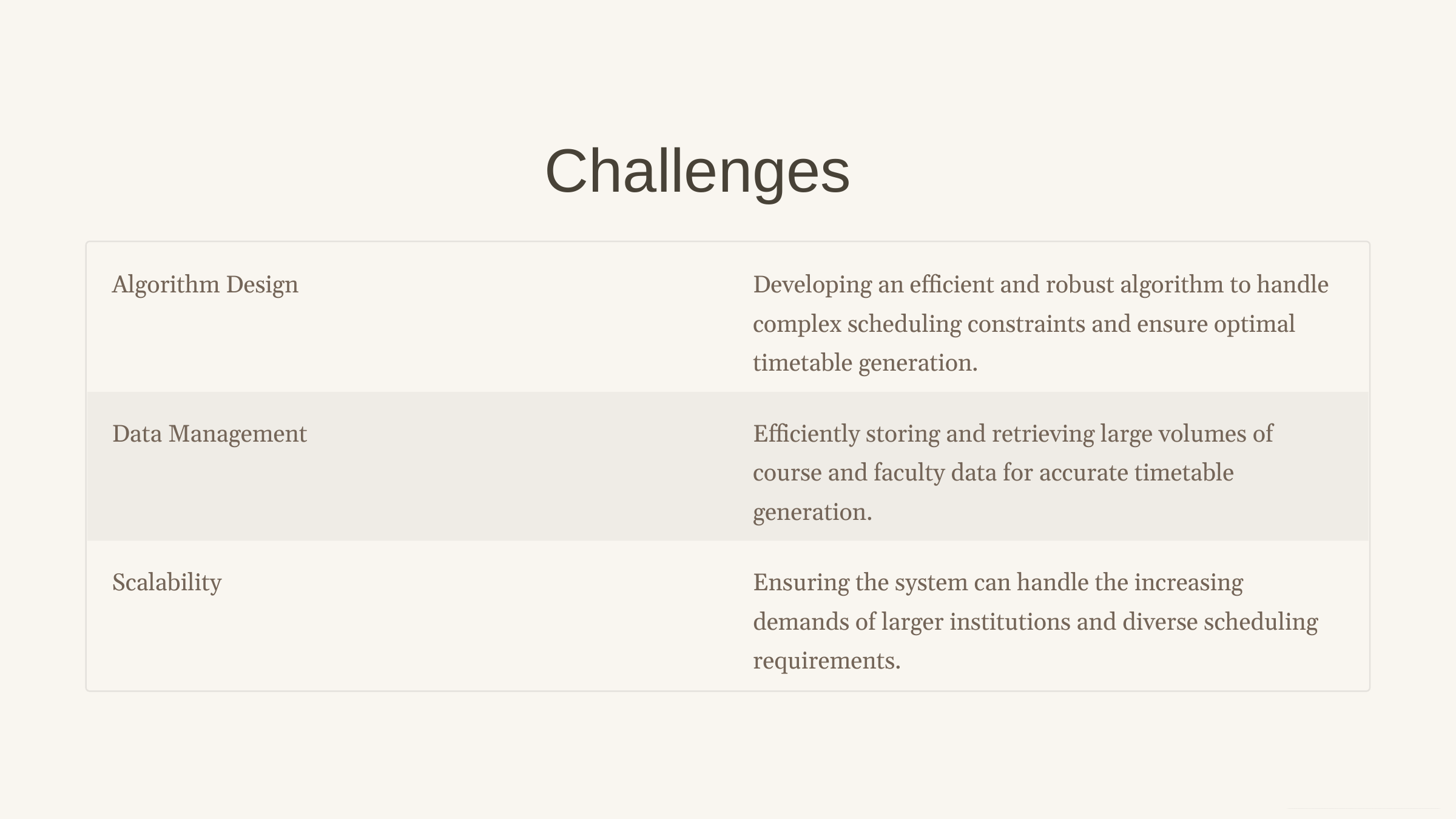

Challenges

Algorithm Design
Developing an efficient and robust algorithm to handle complex scheduling constraints and ensure optimal timetable generation.

Data Management
Efficiently storing and retrieving large volumes of course and faculty data for accurate timetable generation.

Scalability
Ensuring the system can handle the increasing demands of larger institutions and diverse scheduling requirements.